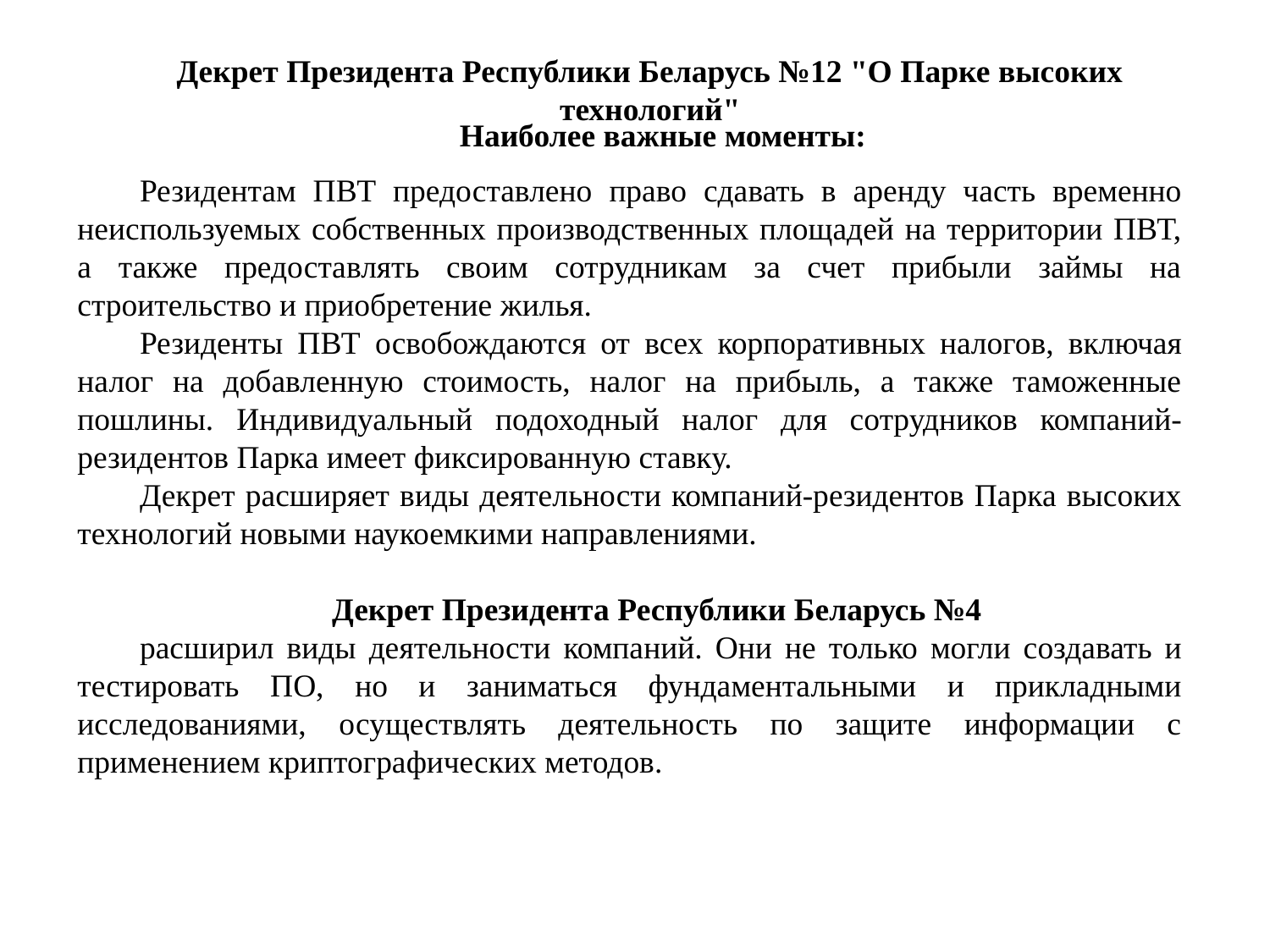

Декрет Президента Республики Беларусь №12 "О Парке высоких технологий"
Наиболее важные моменты:
Резидентам ПВТ предоставлено право сдавать в аренду часть временно неиспользуемых собственных производственных площадей на территории ПВТ, а также предоставлять своим сотрудникам за счет прибыли займы на строительство и приобретение жилья.
Резиденты ПВТ освобождаются от всех корпоративных налогов, включая налог на добавленную стоимость, налог на прибыль, а также таможенные пошлины. Индивидуальный подоходный налог для сотрудников компаний-резидентов Парка имеет фиксированную ставку.
Декрет расширяет виды деятельности компаний-резидентов Парка высоких технологий новыми наукоемкими направлениями.

Декрет Президента Республики Беларусь №4
расширил виды деятельности компаний. Они не только могли создавать и тестировать ПО, но и заниматься фундаментальными и прикладными исследованиями, осуществлять деятельность по защите информации с применением криптографических методов.